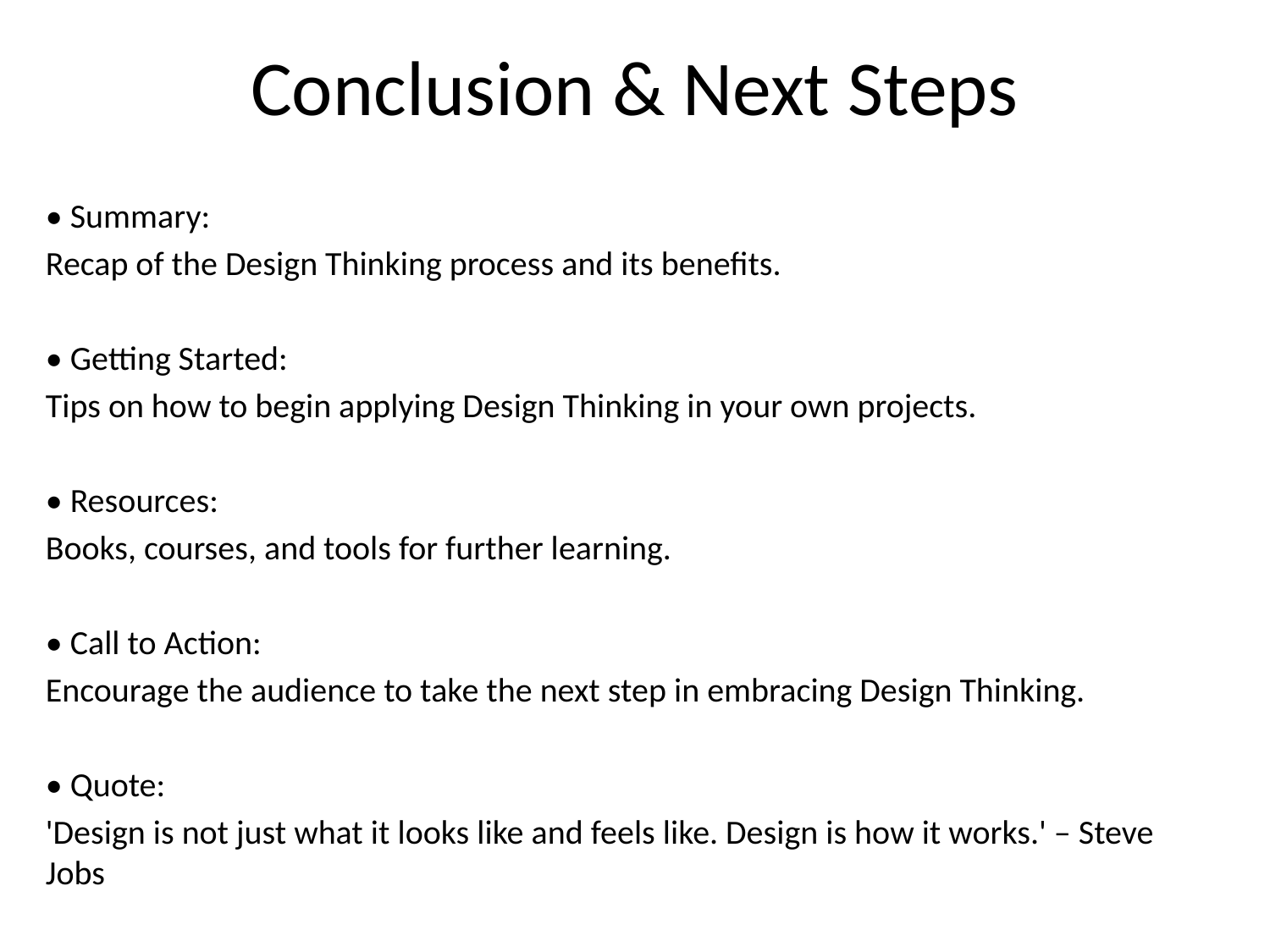

# Conclusion & Next Steps
• Summary:
Recap of the Design Thinking process and its benefits.

• Getting Started:
Tips on how to begin applying Design Thinking in your own projects.

• Resources:
Books, courses, and tools for further learning.

• Call to Action:
Encourage the audience to take the next step in embracing Design Thinking.

• Quote:
'Design is not just what it looks like and feels like. Design is how it works.' – Steve Jobs